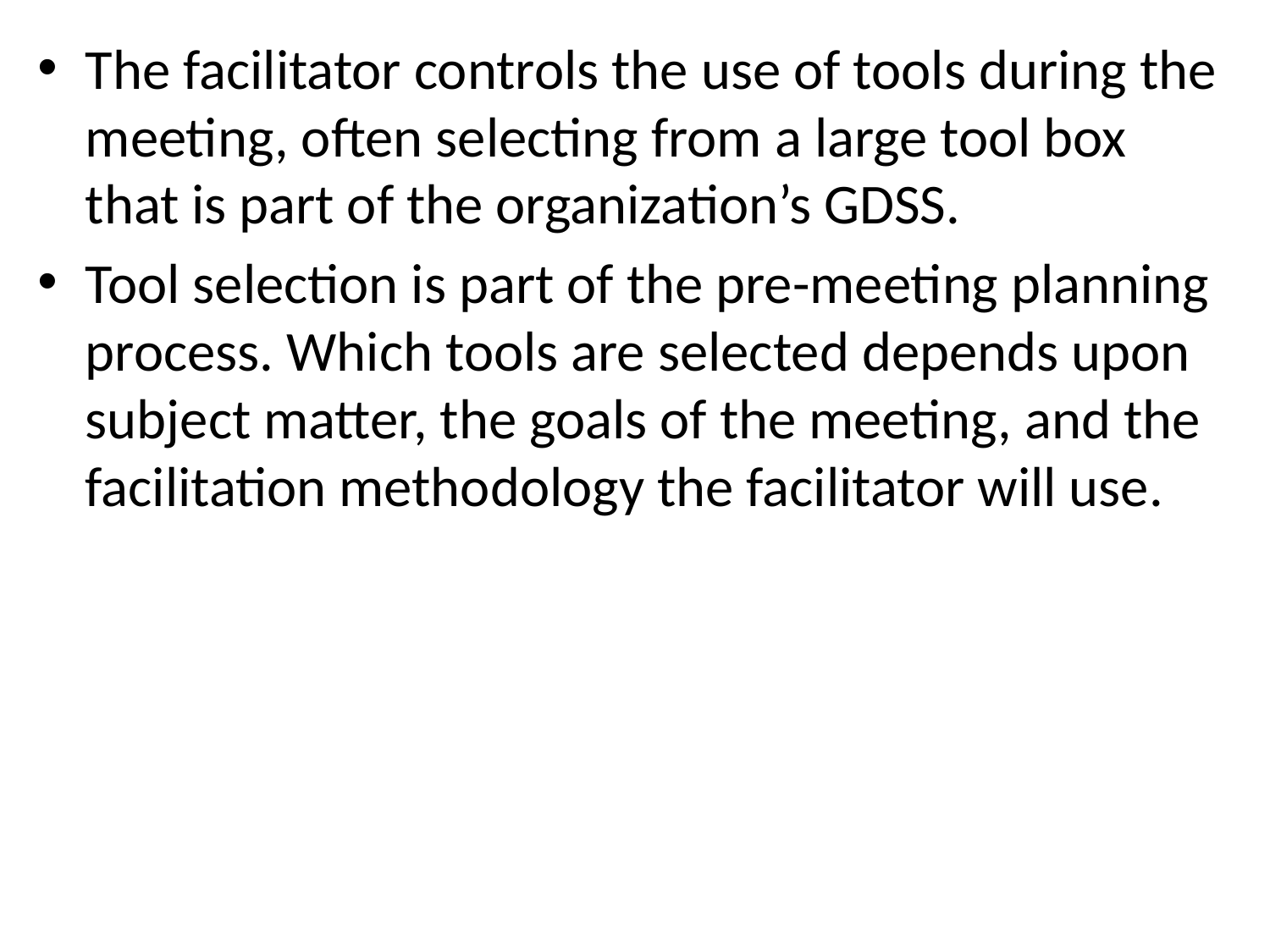

The facilitator controls the use of tools during the meeting, often selecting from a large tool box that is part of the organization’s GDSS.
Tool selection is part of the pre-meeting planning process. Which tools are selected depends upon subject matter, the goals of the meeting, and the facilitation methodology the facilitator will use.